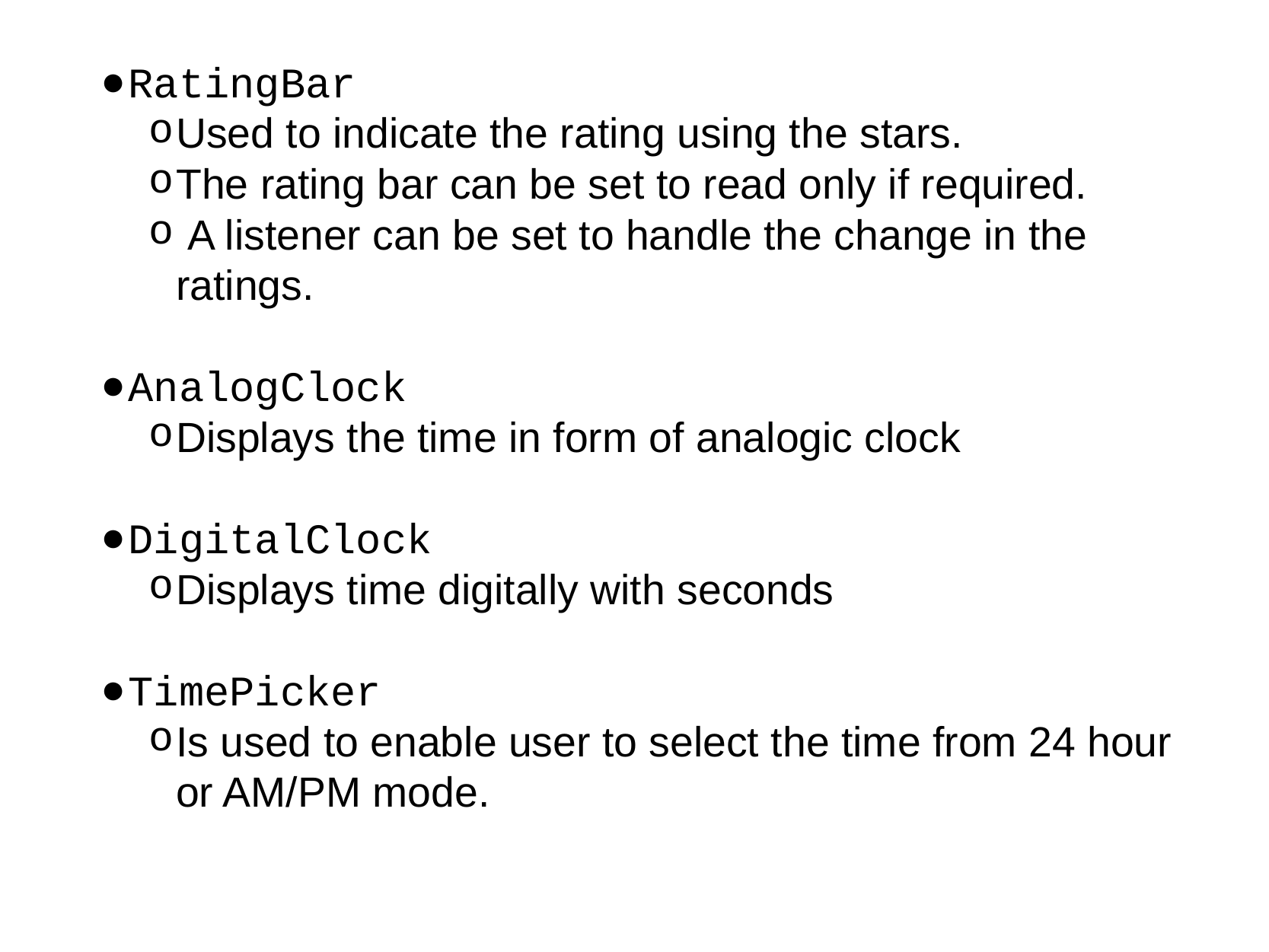

RatingBar
Used to indicate the rating using the stars.
The rating bar can be set to read only if required.
 A listener can be set to handle the change in the ratings.

AnalogClock
Displays the time in form of analogic clock

DigitalClock
Displays time digitally with seconds

TimePicker
Is used to enable user to select the time from 24 hour or AM/PM mode.